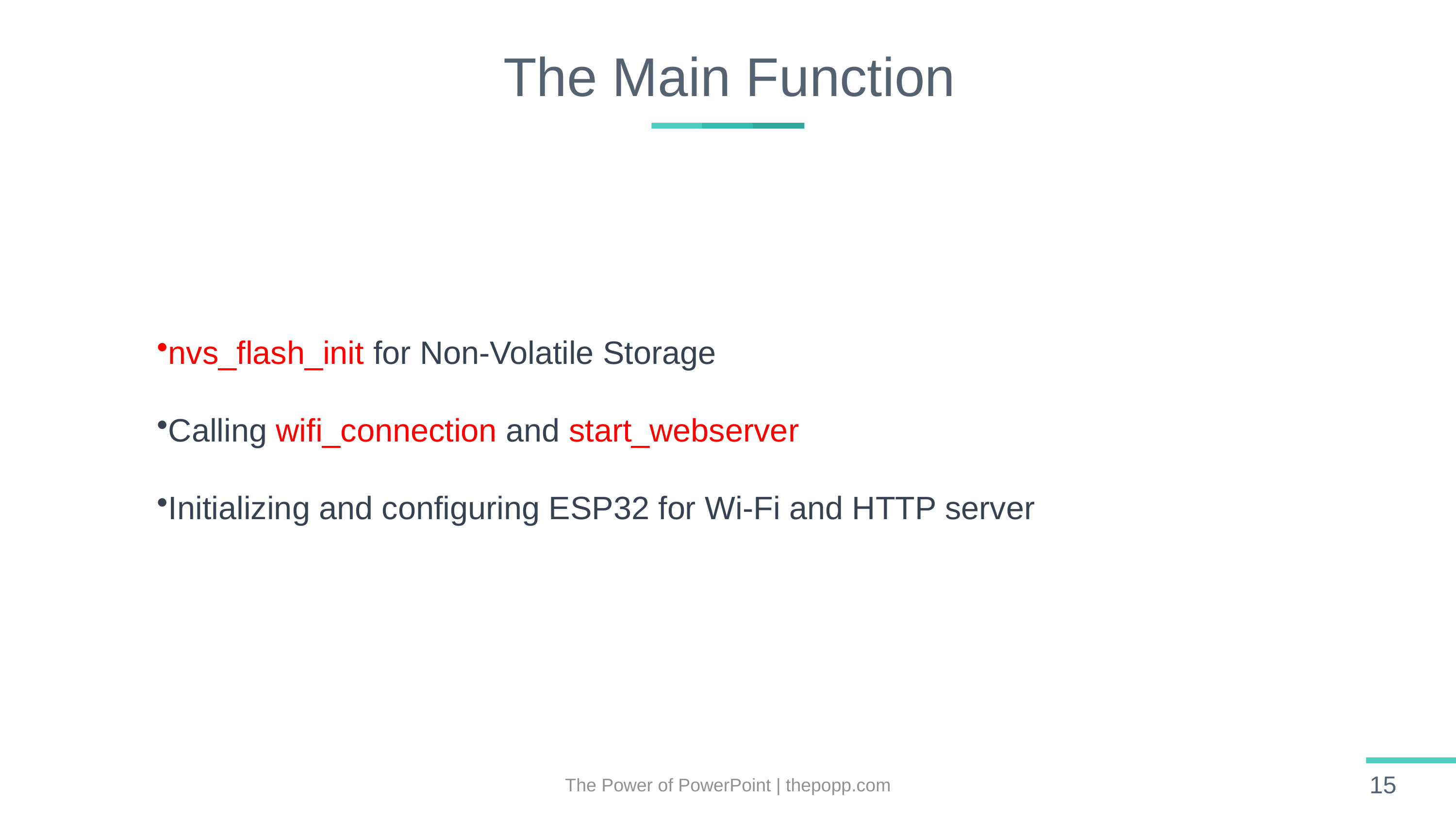

# The Main Function

nvs_flash_init for Non-Volatile Storage
Calling wifi_connection and start_webserver
Initializing and configuring ESP32 for Wi-Fi and HTTP server

The Power of PowerPoint | thepopp.com
15